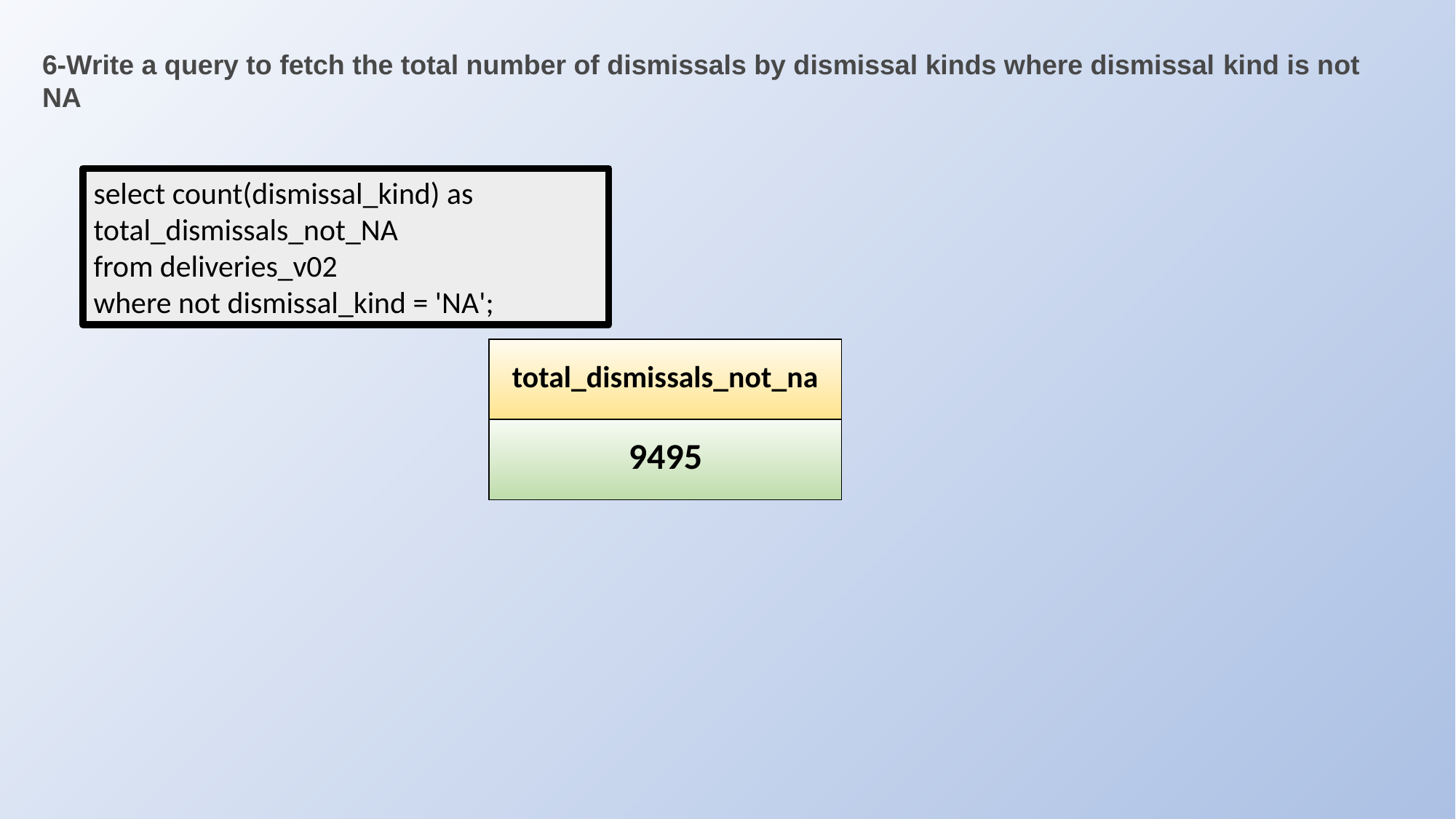

6-Write a query to fetch the total number of dismissals by dismissal kinds where dismissal kind is not NA
select count(dismissal_kind) as             total_dismissals_not_NA
from deliveries_v02
where not dismissal_kind = 'NA';
| total\_dismissals\_not\_na |
| --- |
| 9495 |